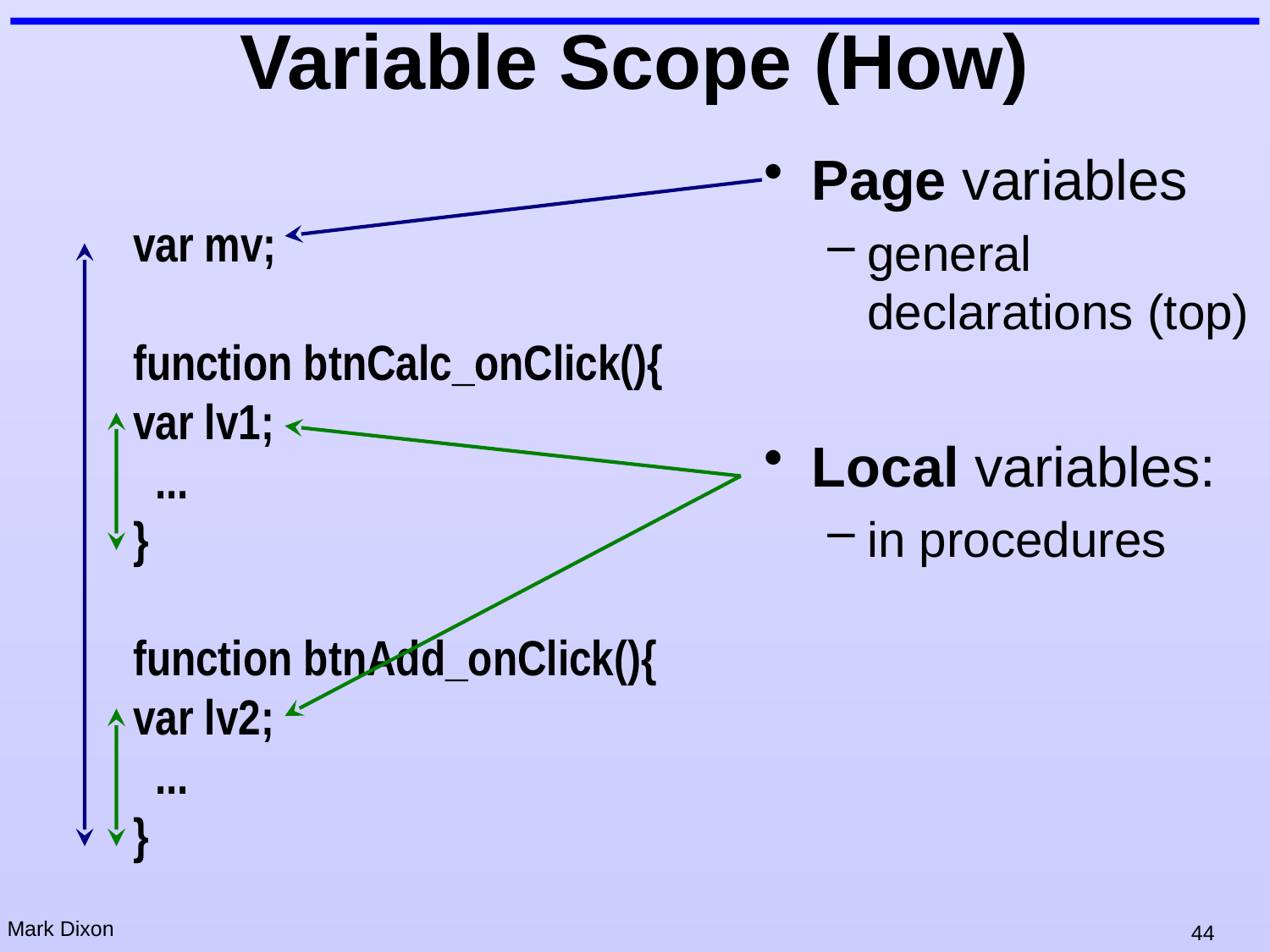

# Variable Scope (How)
Page variables
general declarations (top)

Local variables:
in procedures

var mv;

function btnCalc_onClick(){
var lv1;
  ...
}

function btnAdd_onClick(){
var lv2;
  ...
}